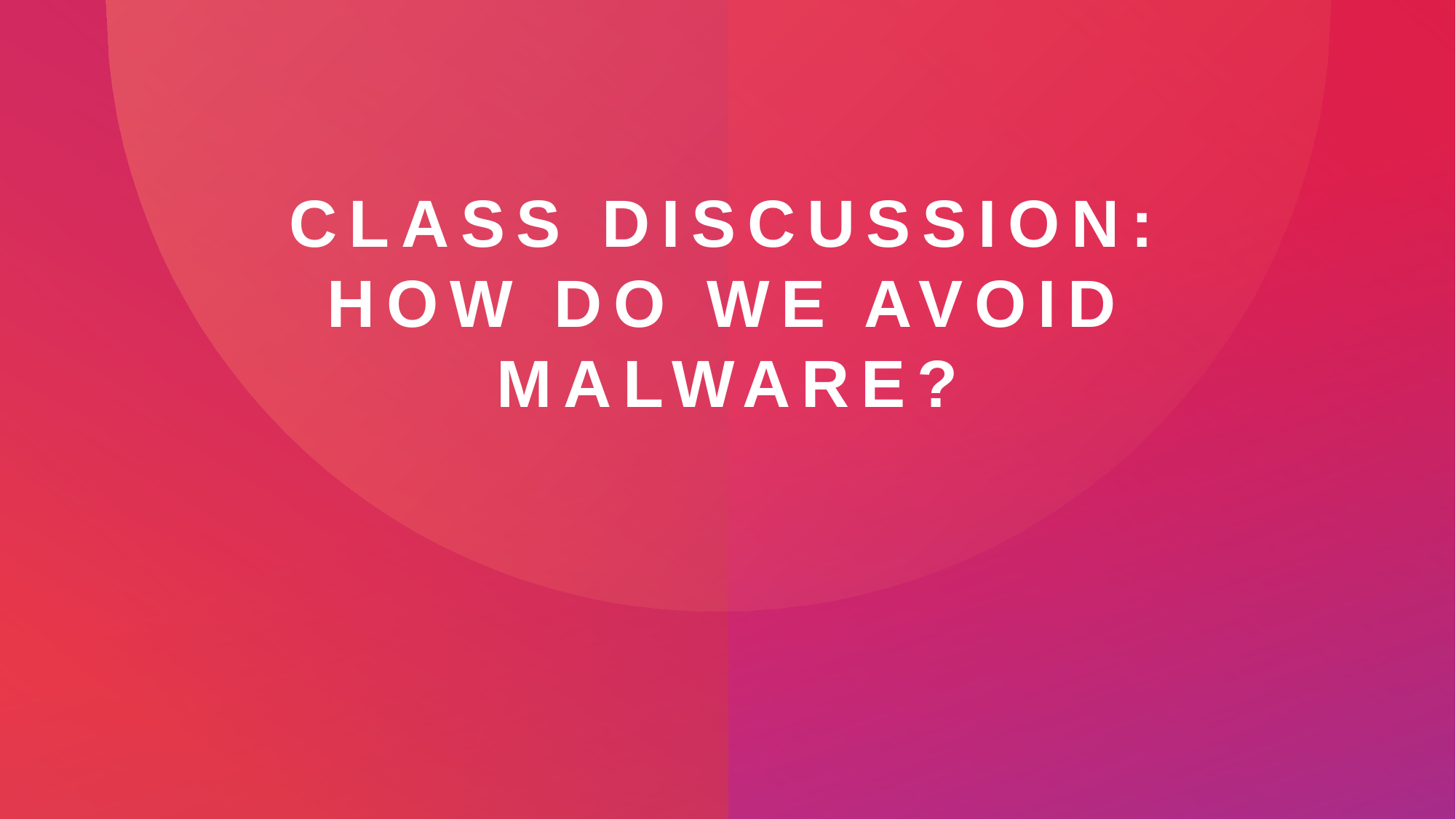

# Class Discussion: How do we avoid Malware?